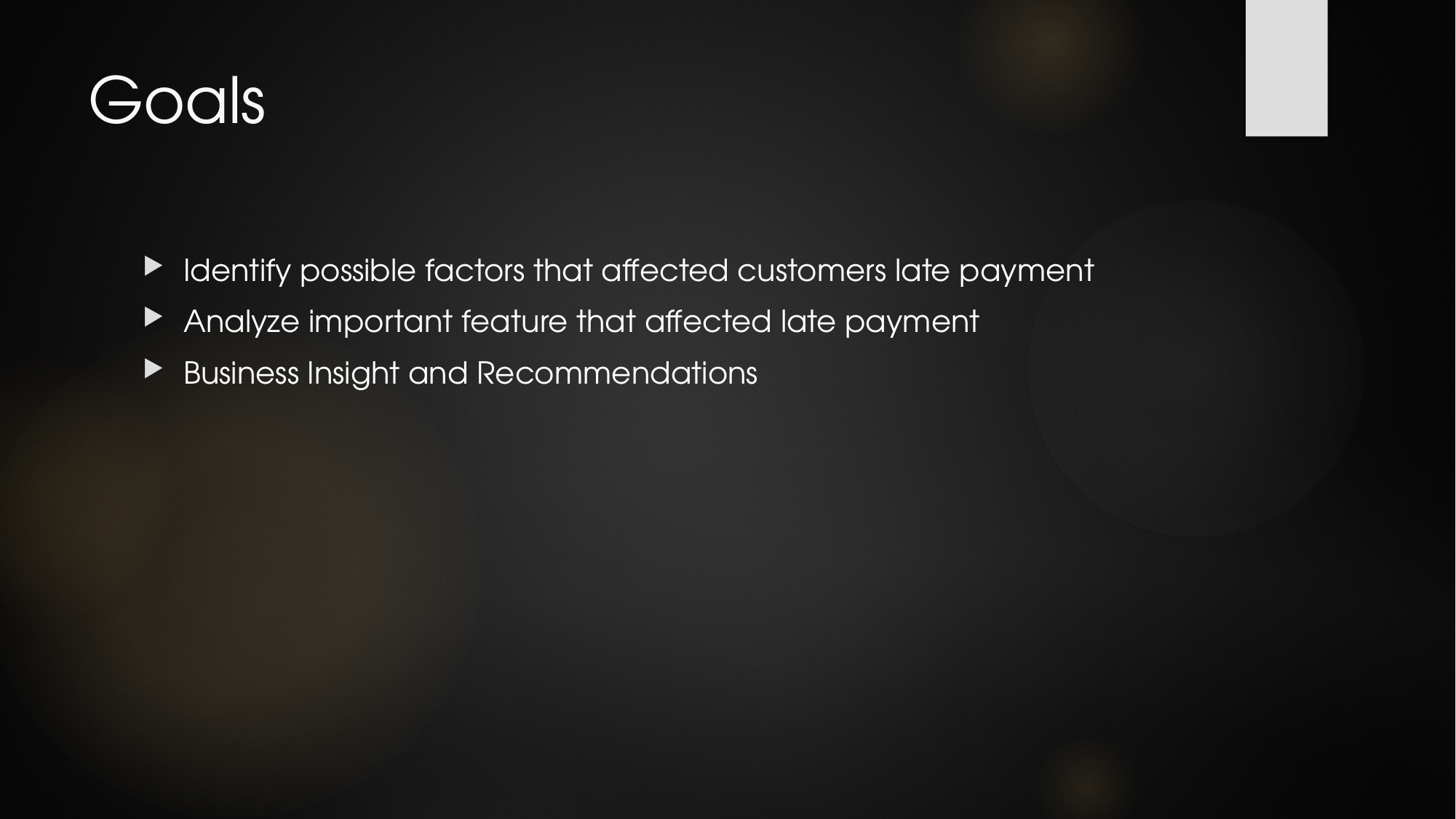

# Goals
Identify possible factors that affected customers late payment
Analyze important feature that affected late payment
Business Insight and Recommendations